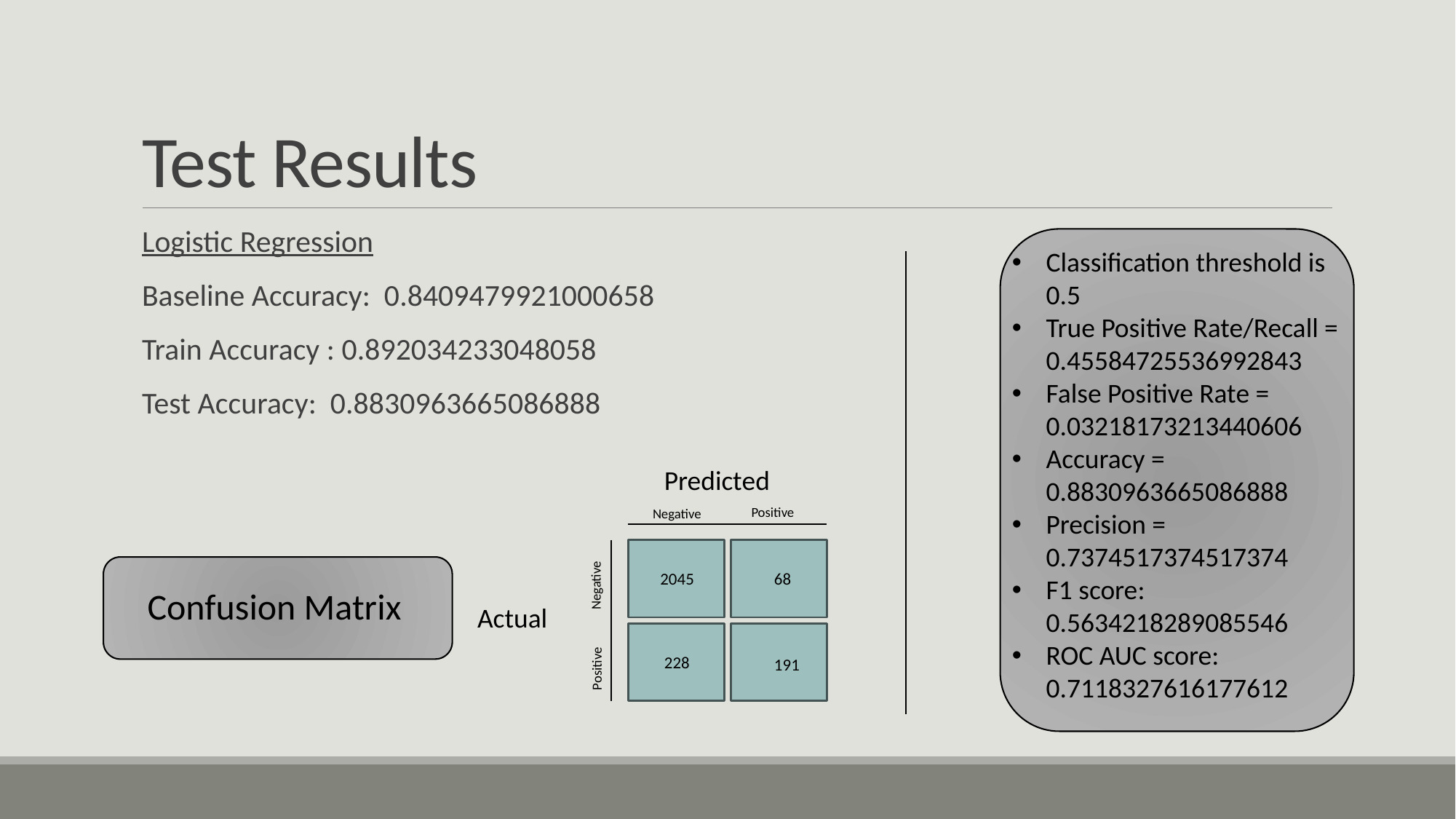

# Test Results
Logistic Regression
Baseline Accuracy:  0.8409479921000658
Train Accuracy : 0.892034233048058
Test Accuracy:  0.8830963665086888

Classification threshold is  0.5
True Positive Rate/Recall = 0.45584725536992843
False Positive Rate = 0.03218173213440606
Accuracy = 0.8830963665086888
Precision = 0.7374517374517374
F1 score: 0.5634218289085546
ROC AUC score: 0.7118327616177612
Predicted
Positive
Negative

Negative
Actual
Positive

Confusion Matrix

2045
68
228
191